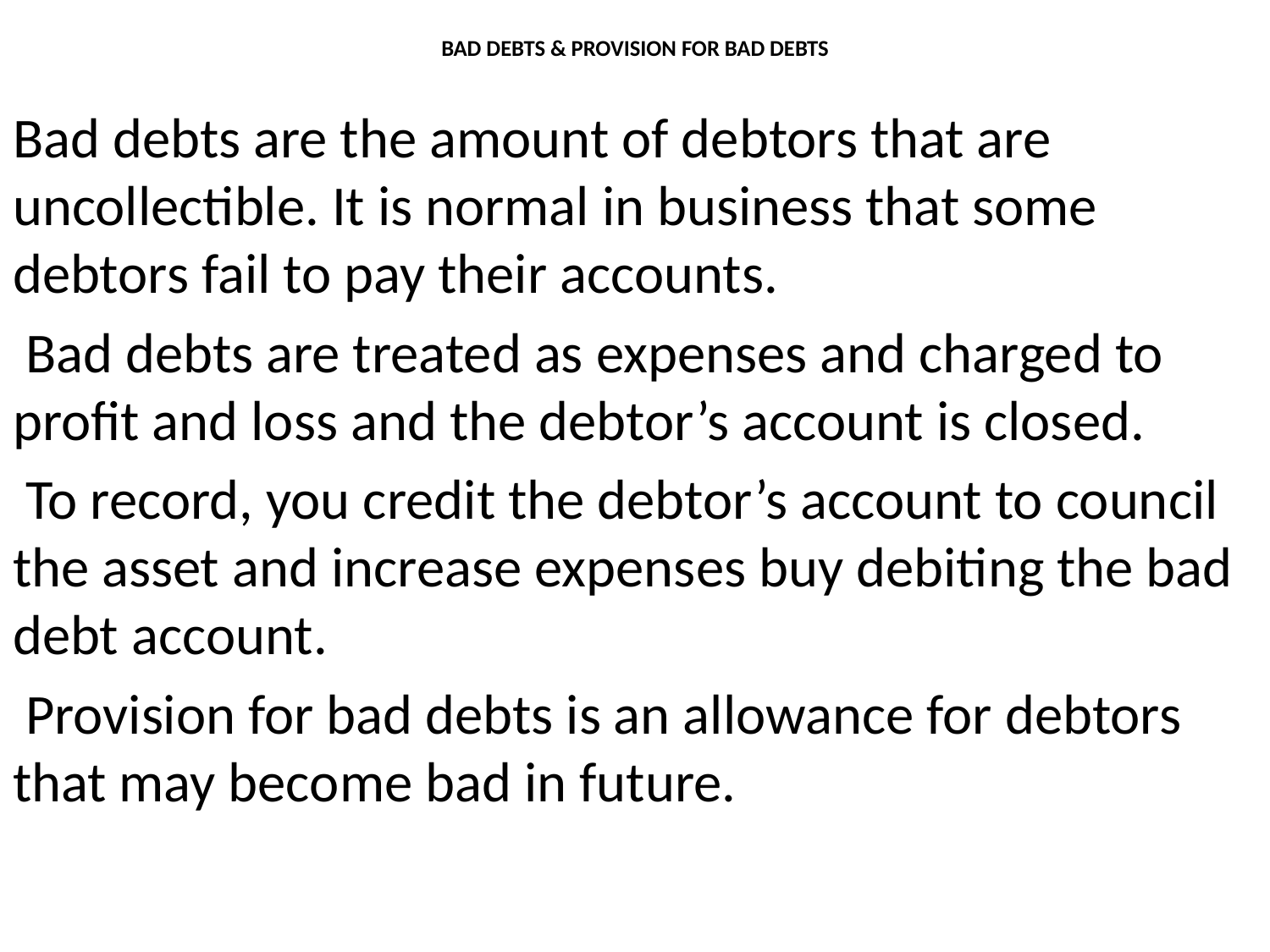

# BAD DEBTS & PROVISION FOR BAD DEBTS
Bad debts are the amount of debtors that are uncollectible. It is normal in business that some debtors fail to pay their accounts.
 Bad debts are treated as expenses and charged to profit and loss and the debtor’s account is closed.
 To record, you credit the debtor’s account to council the asset and increase expenses buy debiting the bad debt account.
 Provision for bad debts is an allowance for debtors that may become bad in future.